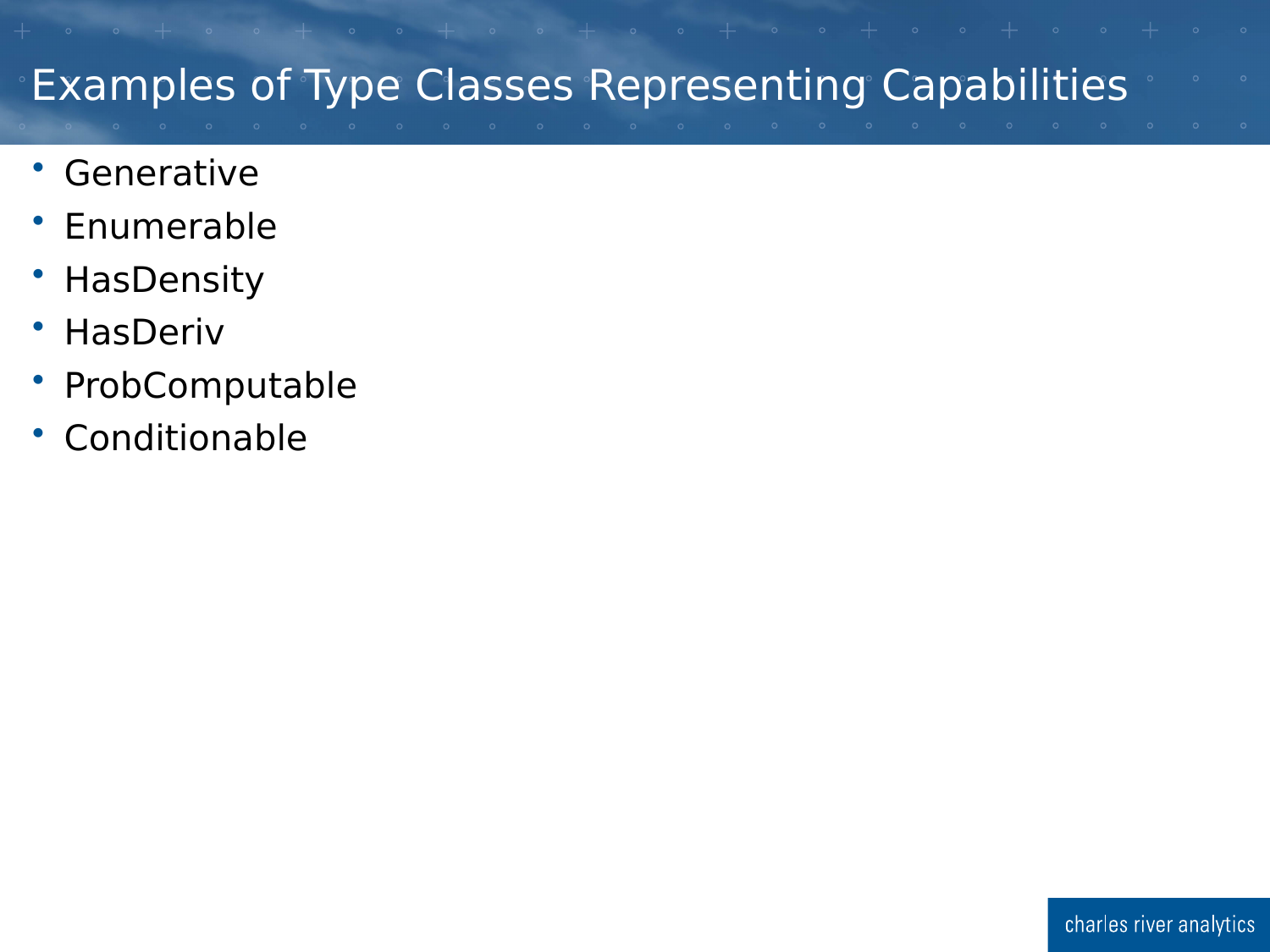

# Examples of Type Classes Representing Capabilities
Generative
Enumerable
HasDensity
HasDeriv
ProbComputable
Conditionable